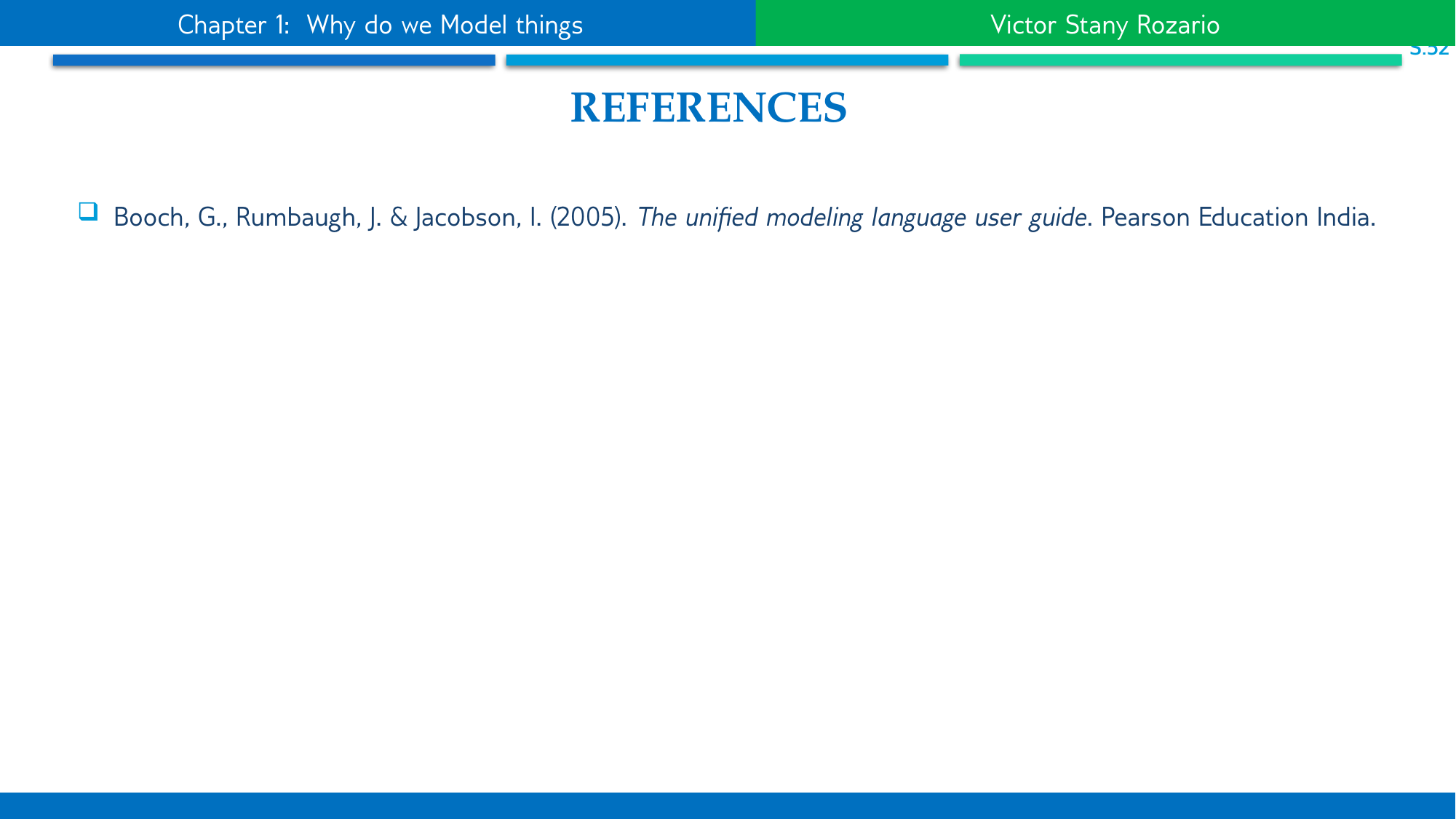

Chapter 1:  Why do we Model things
Victor Stany Rozario
 S.52

references
Booch, G., Rumbaugh, J. & Jacobson, I. (2005). The unified modeling language user guide. Pearson Education India.